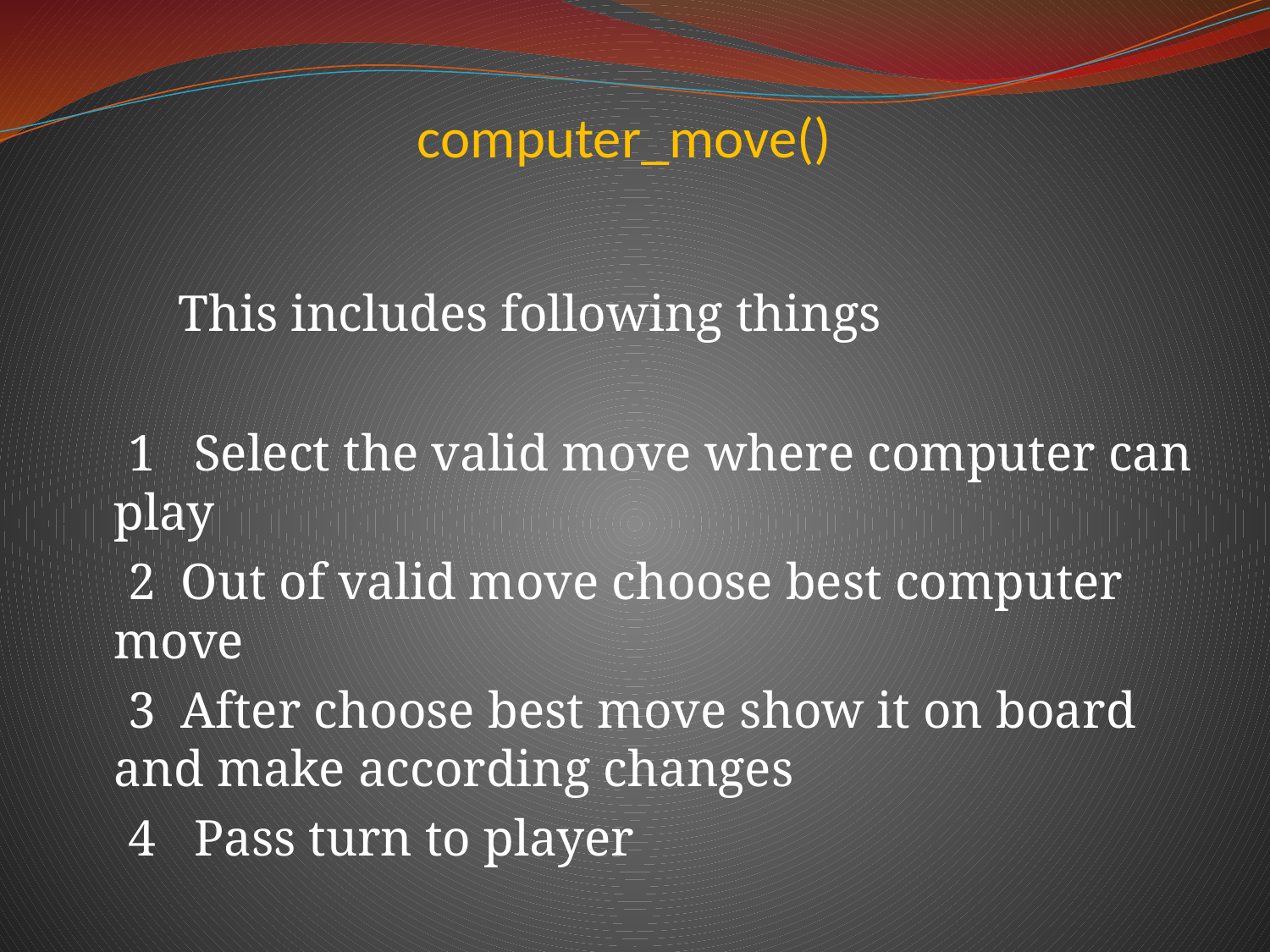

# computer_move()
       This includes following things

    1   Select the valid move where computer can play
    2  Out of valid move choose best computer move
    3  After choose best move show it on board and make according changes
    4   Pass turn to player